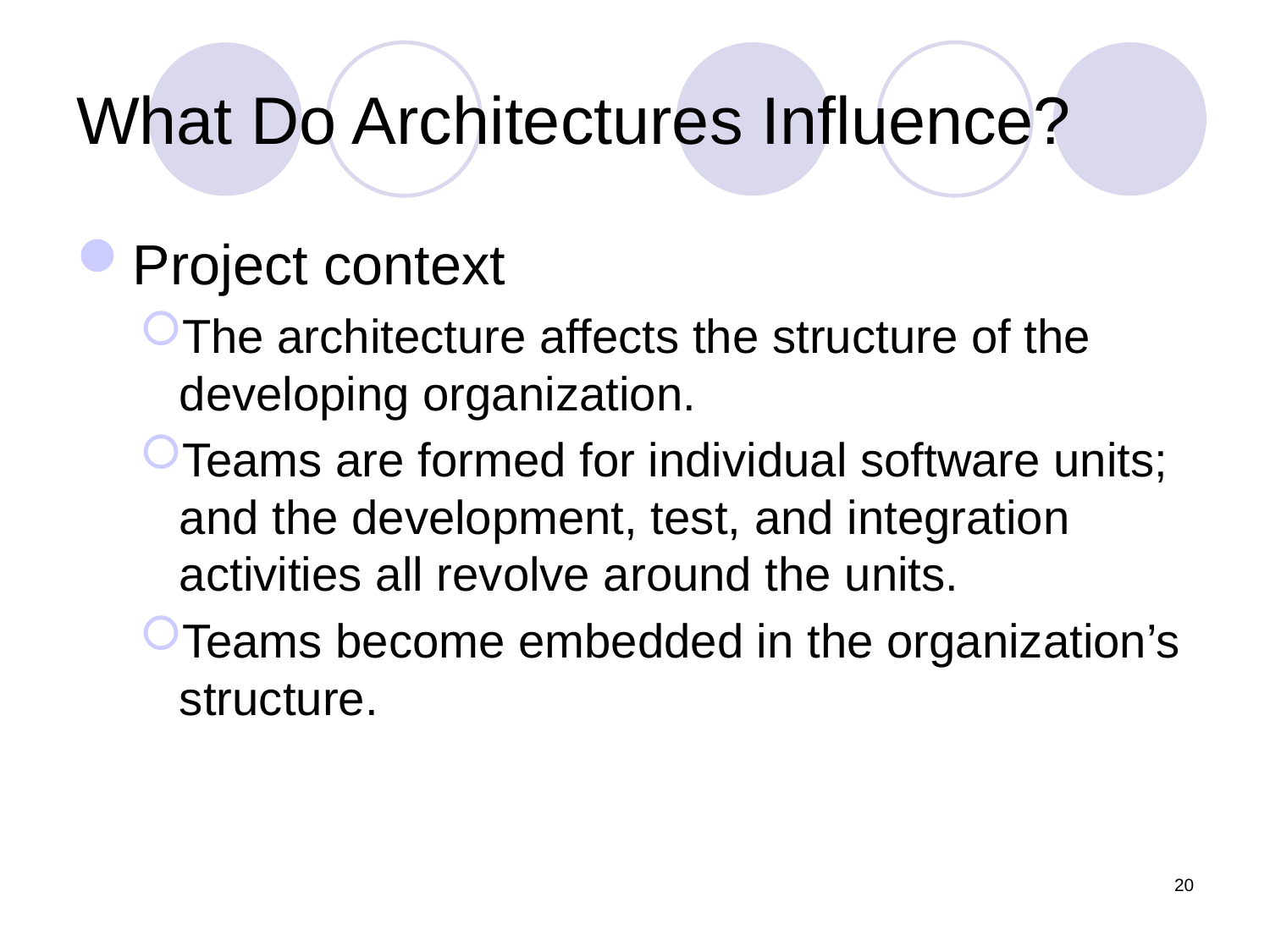

# What Do Architectures Influence?
Project context
The architecture affects the structure of the developing organization.
Teams are formed for individual software units; and the development, test, and integration activities all revolve around the units.
Teams become embedded in the organization’s structure.
20